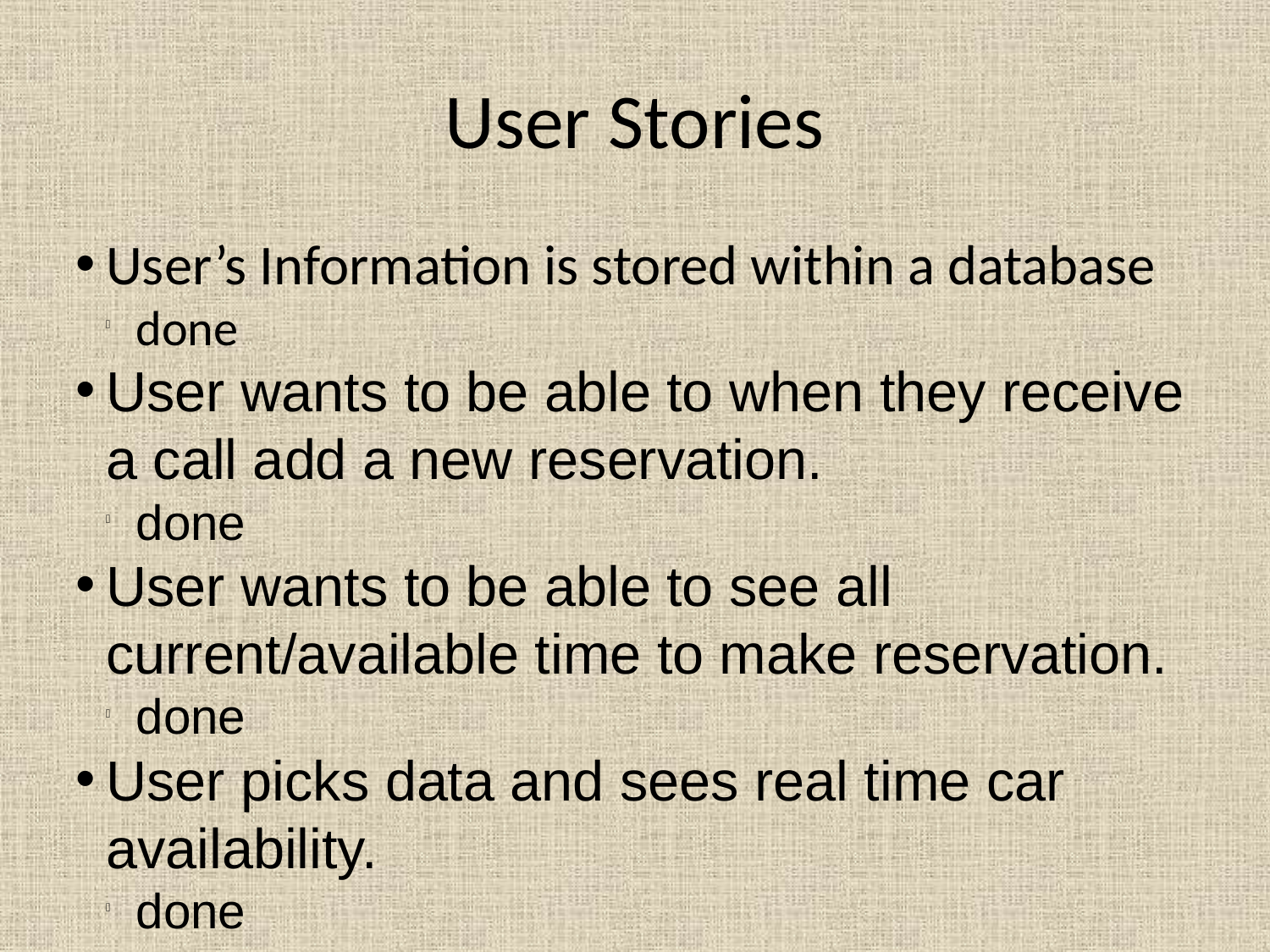

User Stories
User’s Information is stored within a database
done
User wants to be able to when they receive a call add a new reservation.
done
User wants to be able to see all current/available time to make reservation.
done
User picks data and sees real time car availability.
done